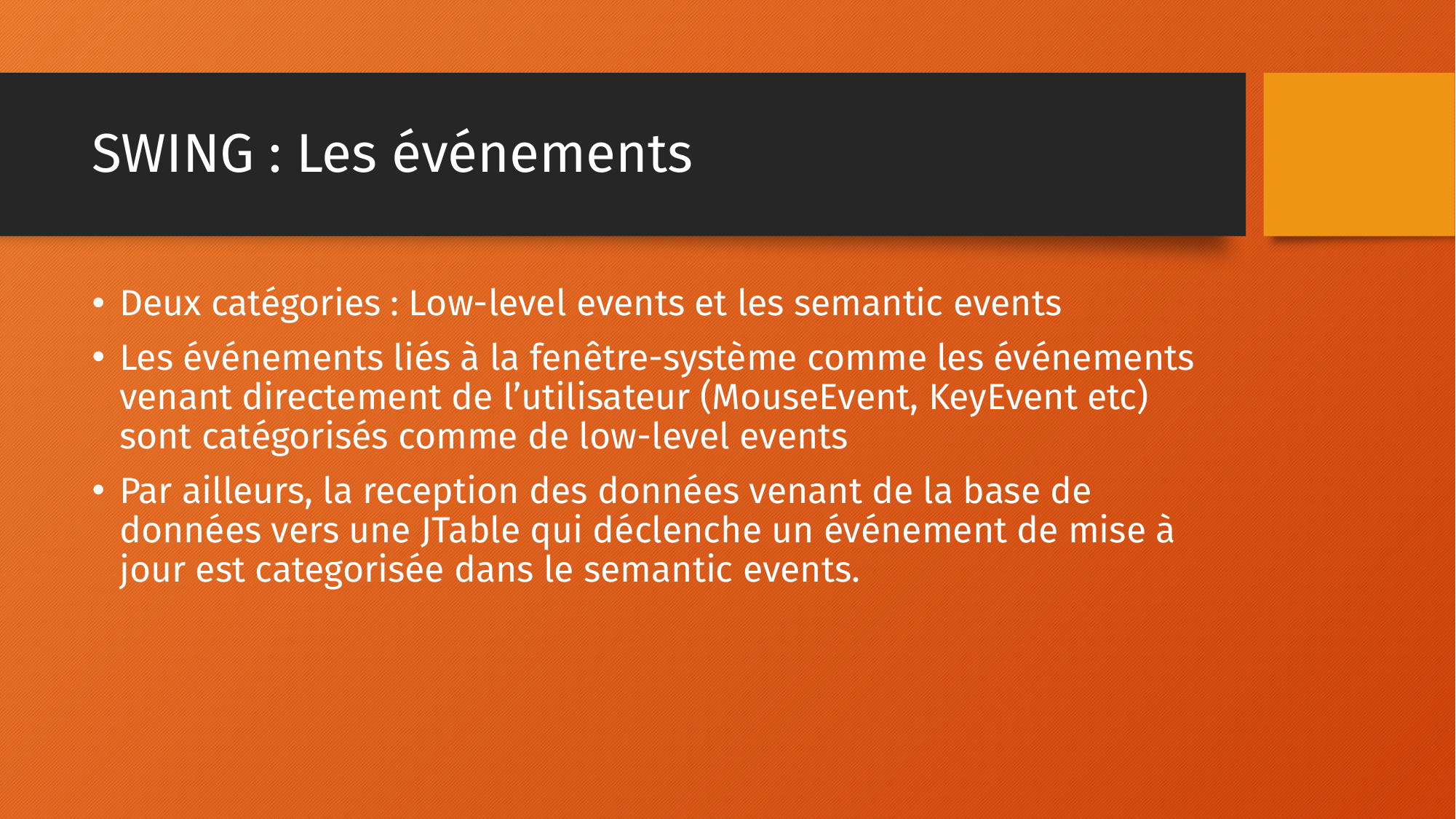

# SWING : Les événements
Deux catégories : Low-level events et les semantic events
Les événements liés à la fenêtre-système comme les événements venant directement de l’utilisateur (MouseEvent, KeyEvent etc) sont catégorisés comme de low-level events
Par ailleurs, la reception des données venant de la base de données vers une JTable qui déclenche un événement de mise à jour est categorisée dans le semantic events.